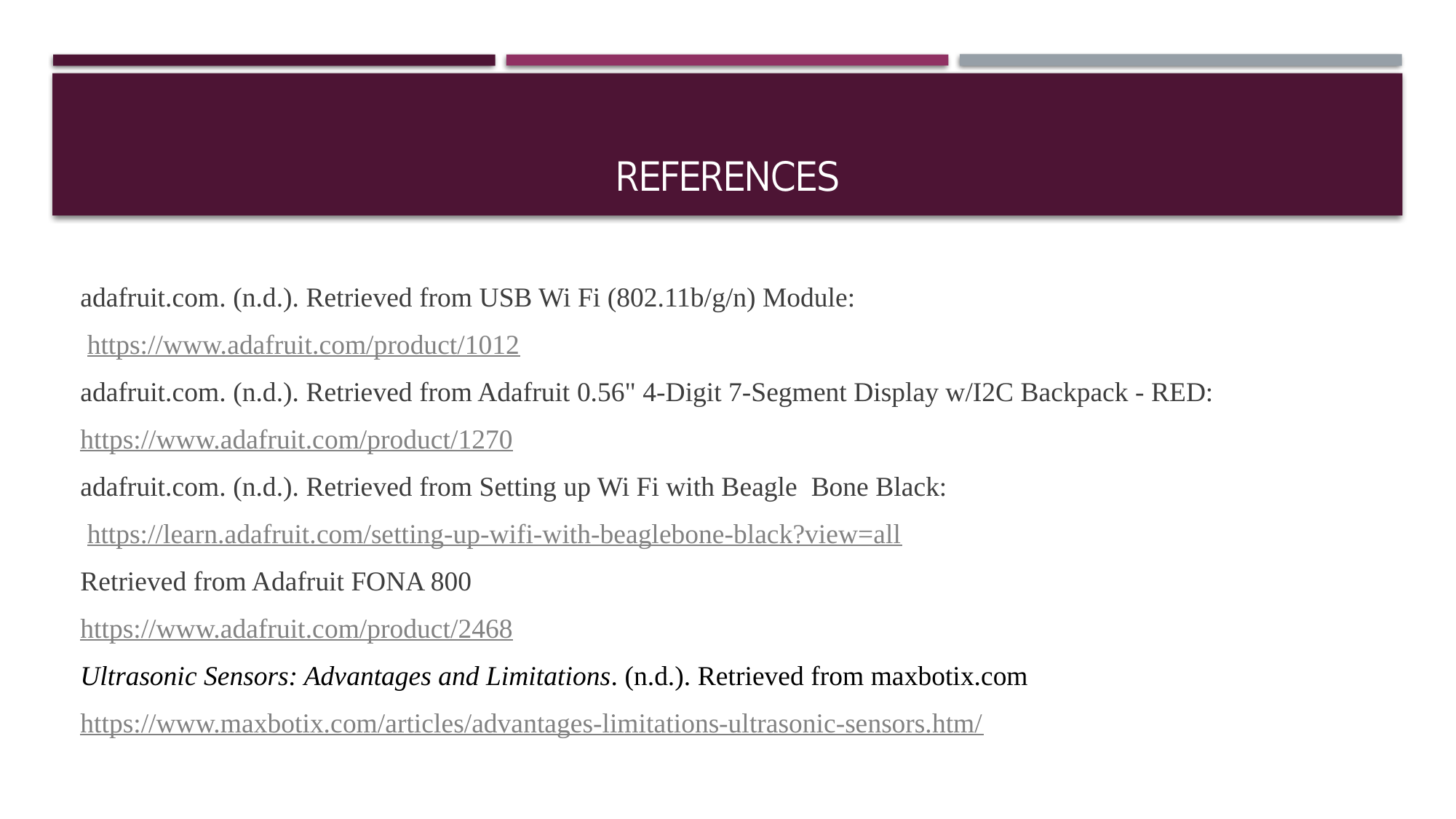

# REFERENCES
adafruit.com. (n.d.). Retrieved from USB Wi Fi (802.11b/g/n) Module:
 https://www.adafruit.com/product/1012
adafruit.com. (n.d.). Retrieved from Adafruit 0.56" 4-Digit 7-Segment Display w/I2C Backpack - RED:
https://www.adafruit.com/product/1270
adafruit.com. (n.d.). Retrieved from Setting up Wi Fi with Beagle  Bone Black:
 https://learn.adafruit.com/setting-up-wifi-with-beaglebone-black?view=all
Retrieved from Adafruit FONA 800
https://www.adafruit.com/product/2468
Ultrasonic Sensors: Advantages and Limitations. (n.d.). Retrieved from maxbotix.com
https://www.maxbotix.com/articles/advantages-limitations-ultrasonic-sensors.htm/